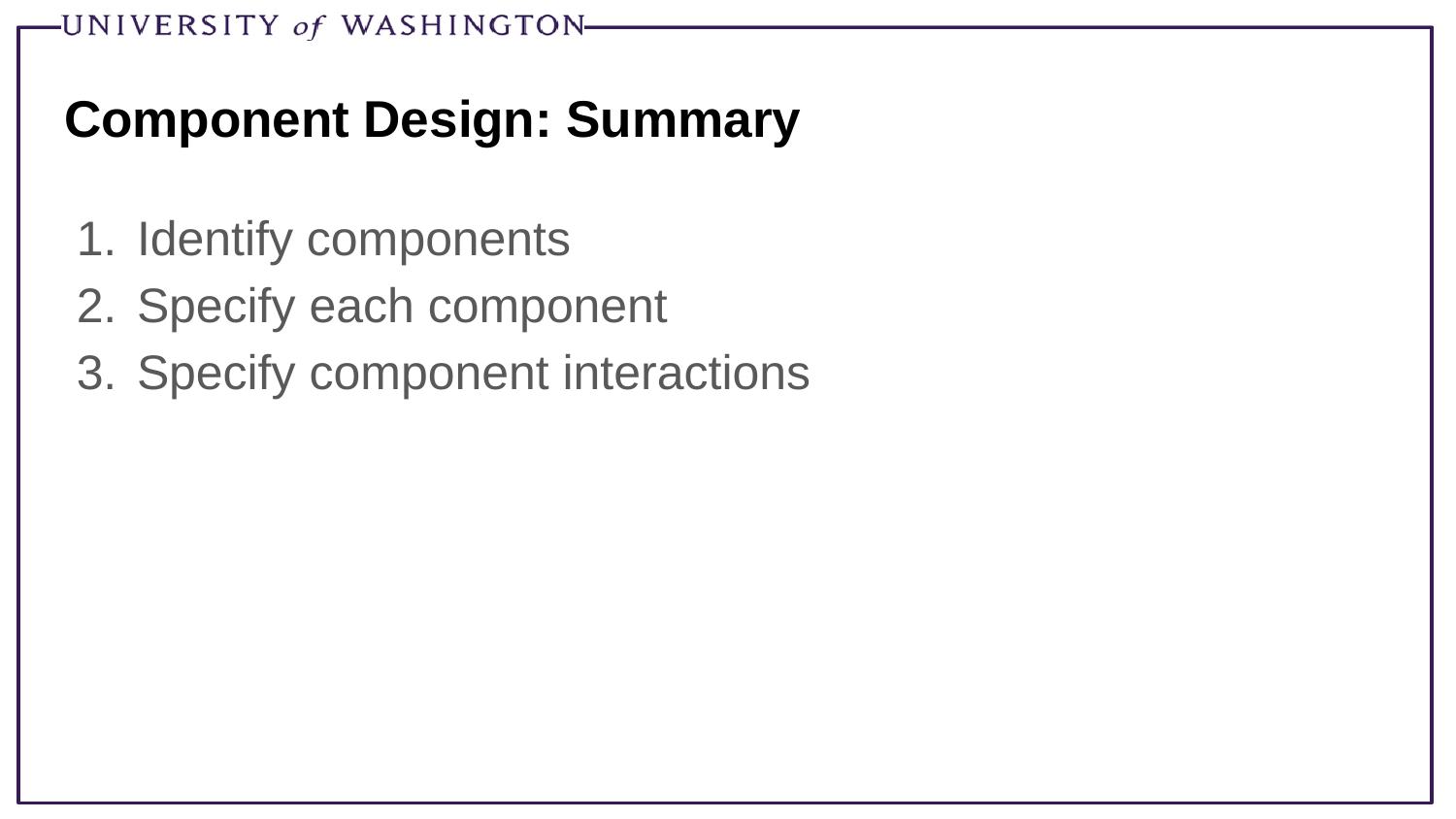

# Component Design: Summary
Identify components
Specify each component
Specify component interactions